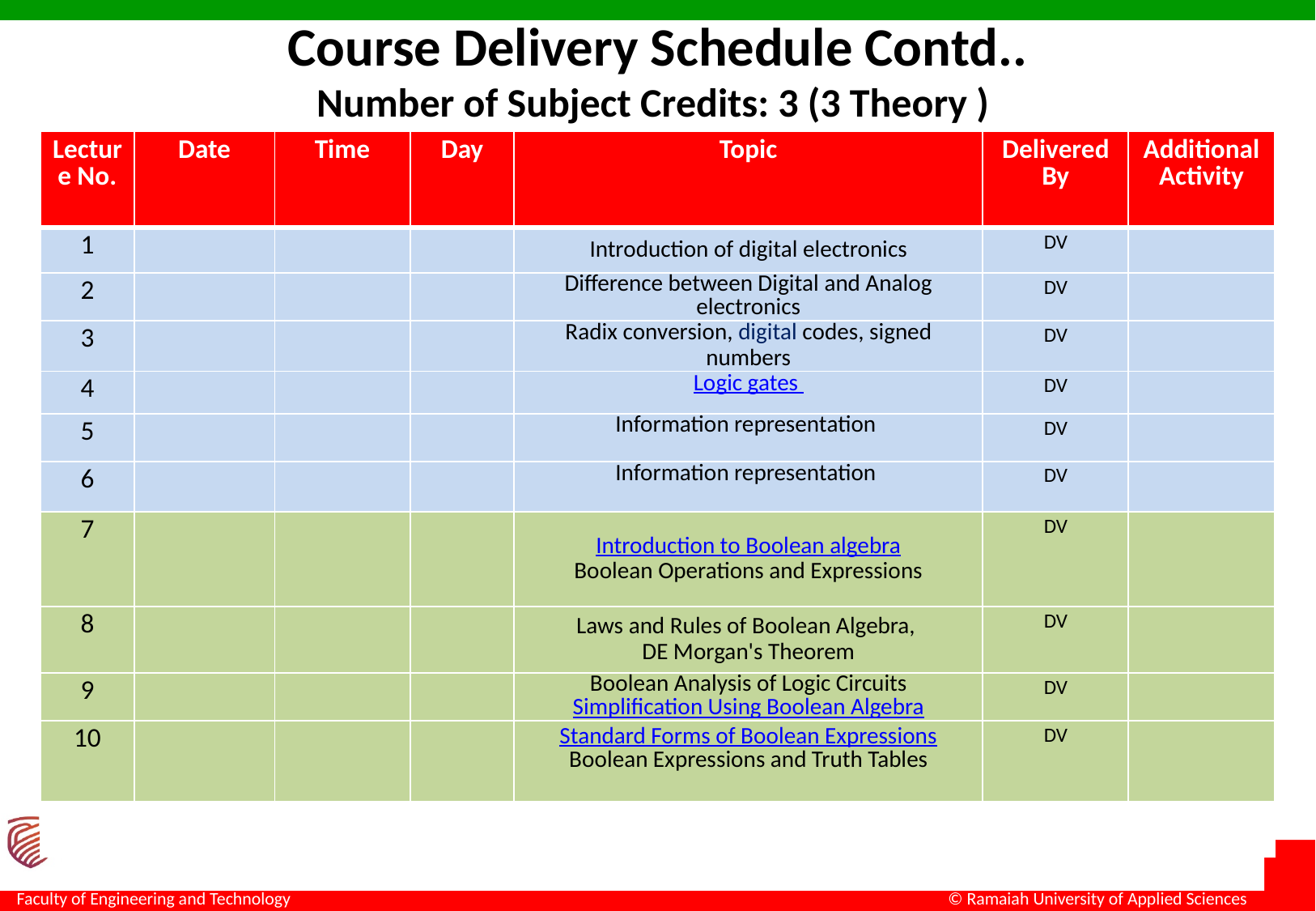

# Course Delivery Schedule Contd.. Number of Subject Credits: 3 (3 Theory )
| Lecture No. | Date | Time | Day | Topic | Delivered By | Additional Activity |
| --- | --- | --- | --- | --- | --- | --- |
| 1 |  |  |  | Introduction of digital electronics | DV |  |
| 2 |  |  |  | Difference between Digital and Analog electronics | DV |  |
| 3 |  |  |  | Radix conversion, digital codes, signed numbers | DV |  |
| 4 |  |  |  | Logic gates | DV |  |
| 5 |  |  |  | Information representation | DV |  |
| 6 |  |  |  | Information representation | DV |  |
| 7 |  |  |  | Introduction to Boolean algebra Boolean Operations and Expressions | DV |  |
| 8 |  |  |  | Laws and Rules of Boolean Algebra, DE Morgan's Theorem | DV |  |
| 9 |  |  |  | Boolean Analysis of Logic Circuits Simplification Using Boolean Algebra | DV |  |
| 10 |  |  |  | Standard Forms of Boolean Expressions Boolean Expressions and Truth Tables | DV |  |
|  |  |  |  |  |  |  |